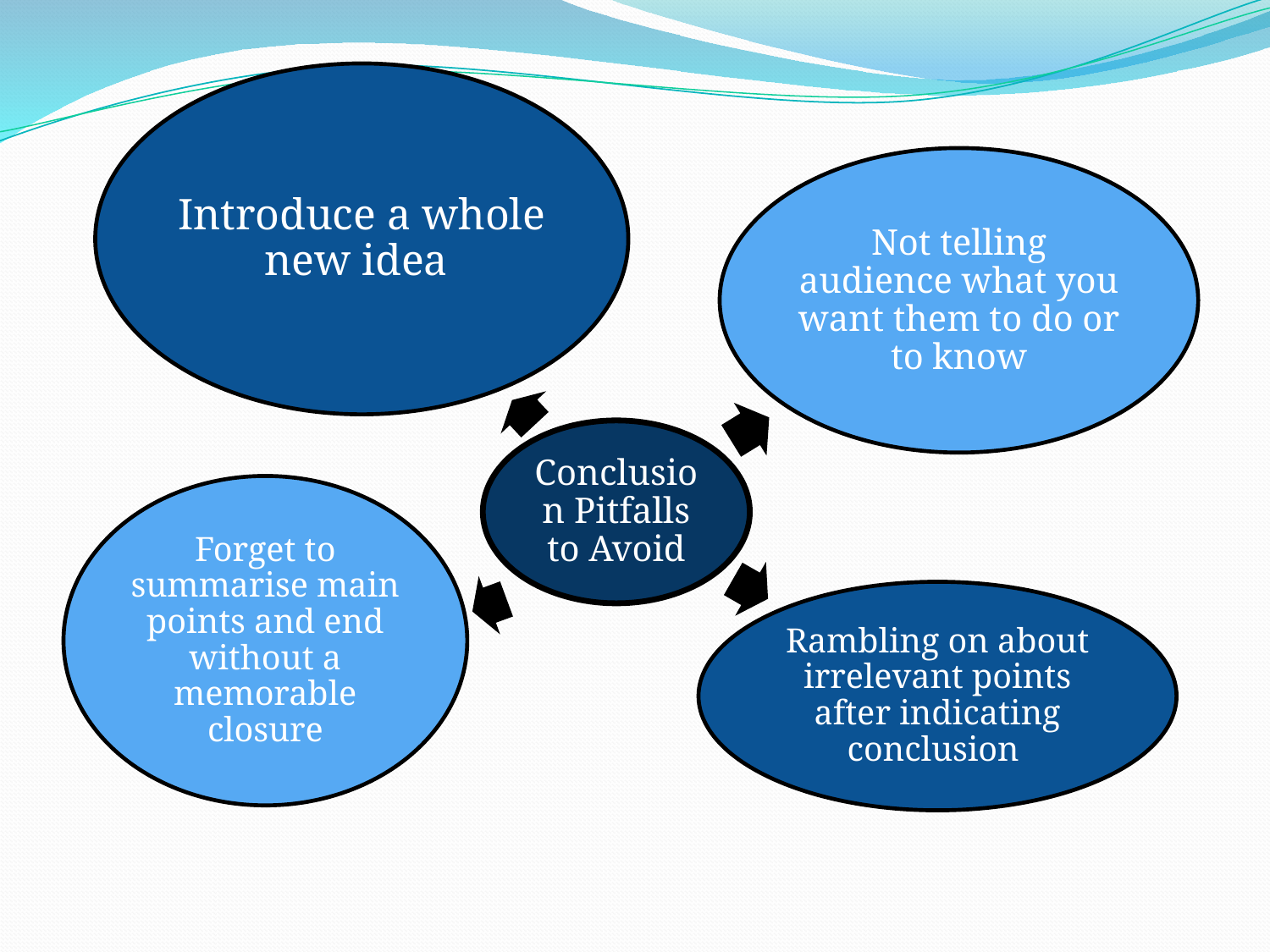

Introduce a whole new idea

Not telling audience what you want them to do or to know

Conclusion Pitfalls to Avoid

Forget to summarise main points and end without a memorable closure

Rambling on about irrelevant points after indicating conclusion